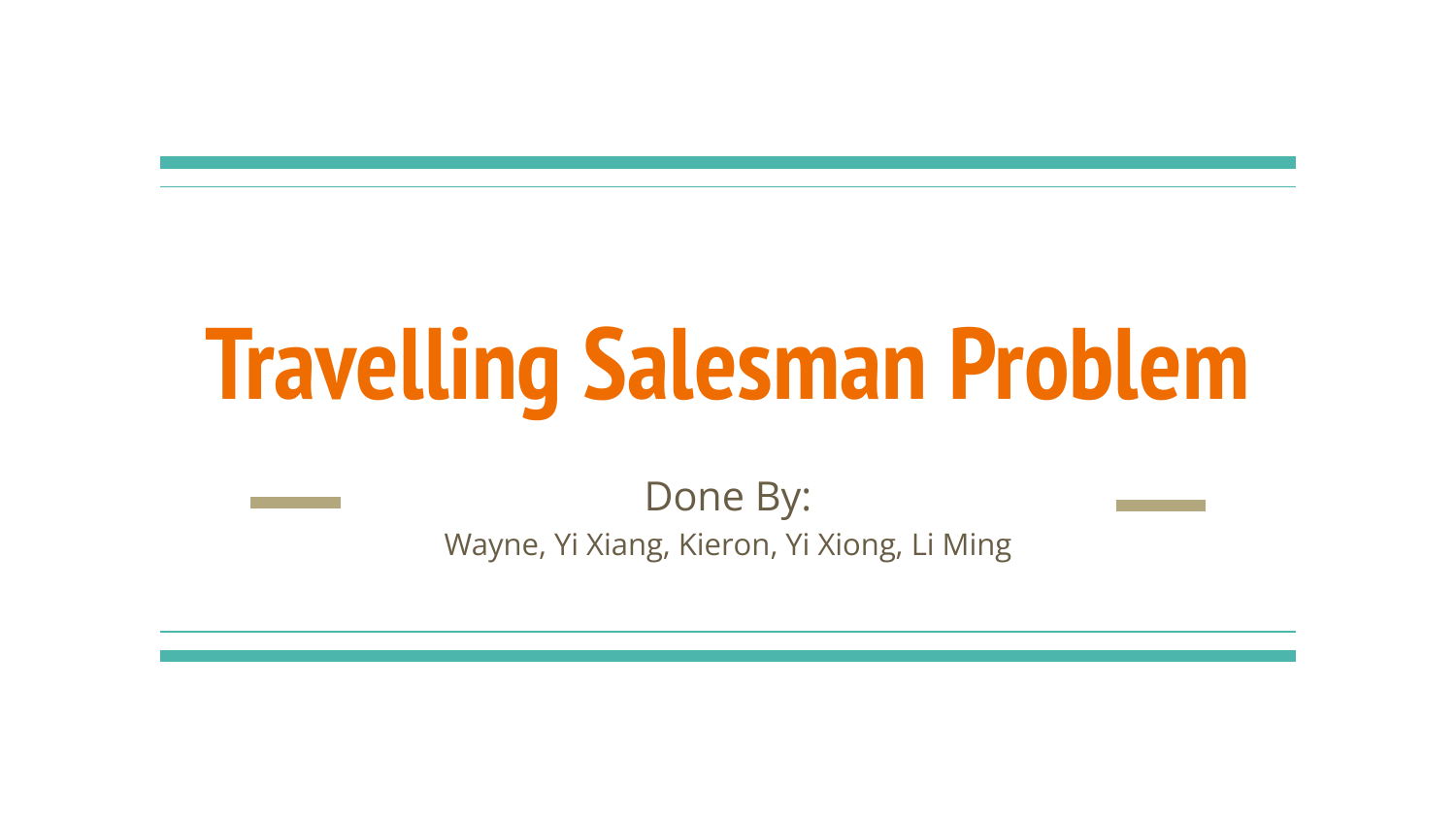

# Travelling Salesman Problem
Done By:
Wayne, Yi Xiang, Kieron, Yi Xiong, Li Ming